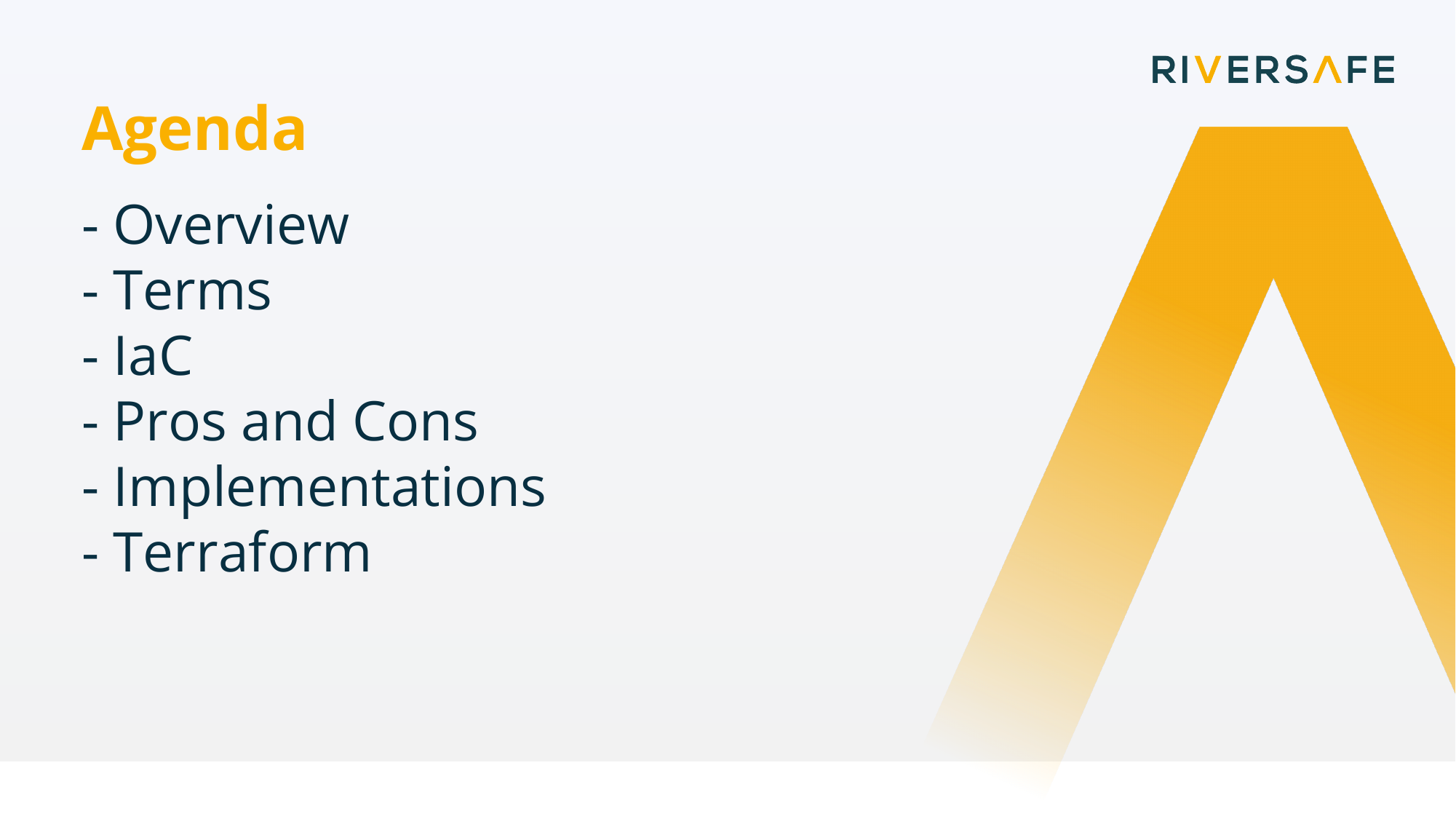

Agenda
- Overview
- Terms
- IaC
- Pros and Cons
- Implementations
- Terraform